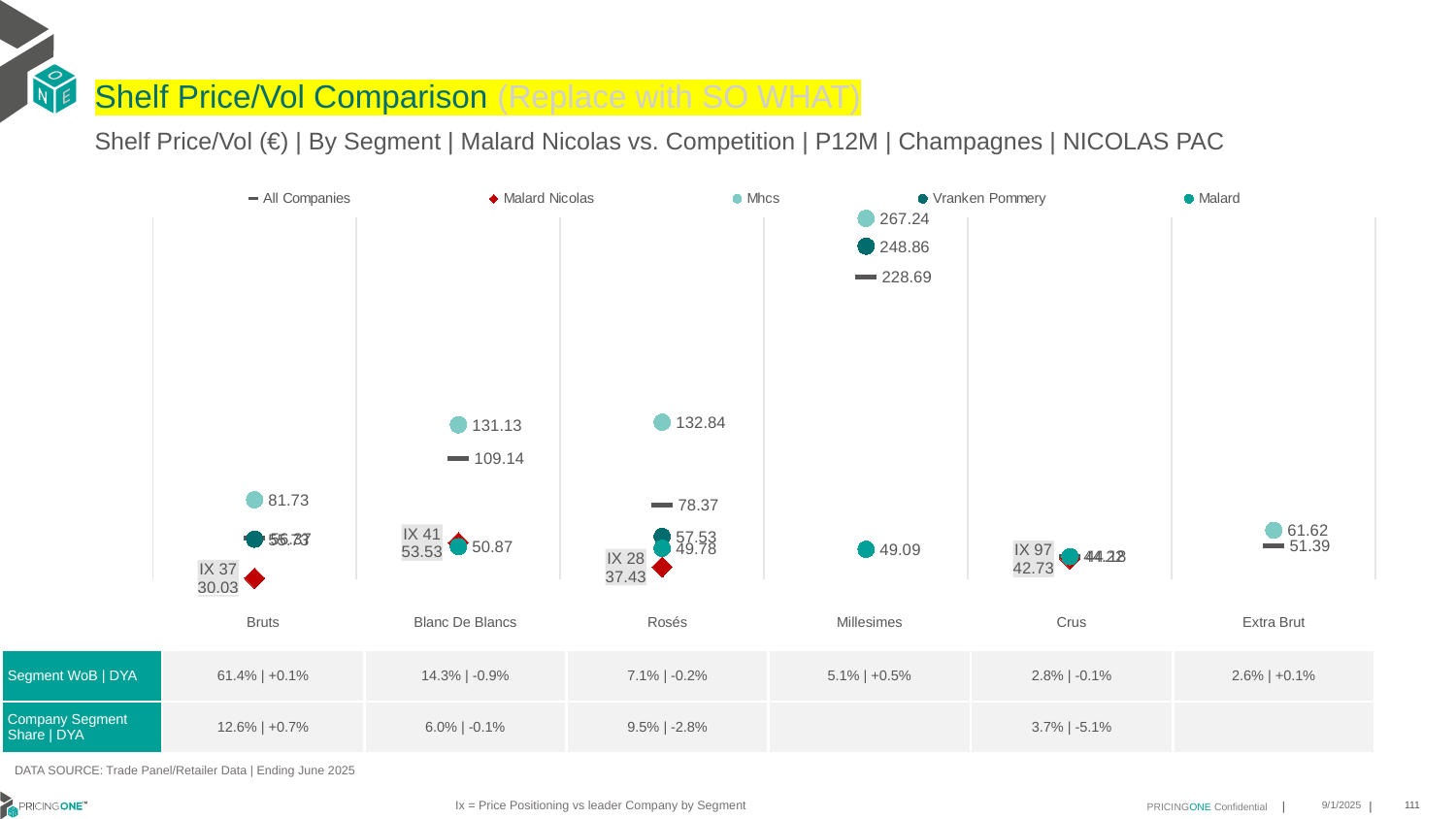

# Shelf Price/Vol Comparison (Replace with SO WHAT)
Shelf Price/Vol (€) | By Segment | Malard Nicolas vs. Competition | P12M | Champagnes | NICOLAS PAC

### Chart

| Category | All Companies | Malard Nicolas | Mhcs | Vranken Pommery | Malard |
|---|---|---|---|---|---|
| IX 37 | 56.37 | 30.03 | 81.73 | 55.73 | None |
| IX 41 | 109.14 | 53.53 | 131.13 | None | 50.87 |
| IX 28 | 78.37 | 37.43 | 132.84 | 57.53 | 49.78 |
| None | 228.69 | None | 267.24 | 248.86 | 49.09 |
| IX 97 | 44.18 | 42.73 | None | None | 44.22 |
| None | 51.39 | None | 61.62 | None | None |
|  | Bruts | Blanc De Blancs | Rosés | Millesimes | Crus | Extra Brut |
| --- | --- | --- | --- | --- | --- | --- |
| Segment WoB | DYA | 61.4% | +0.1% | 14.3% | -0.9% | 7.1% | -0.2% | 5.1% | +0.5% | 2.8% | -0.1% | 2.6% | +0.1% |
| Company Segment Share | DYA | 12.6% | +0.7% | 6.0% | -0.1% | 9.5% | -2.8% |  | 3.7% | -5.1% |  |
DATA SOURCE: Trade Panel/Retailer Data | Ending June 2025
Ix = Price Positioning vs leader Company by Segment
9/1/2025
111